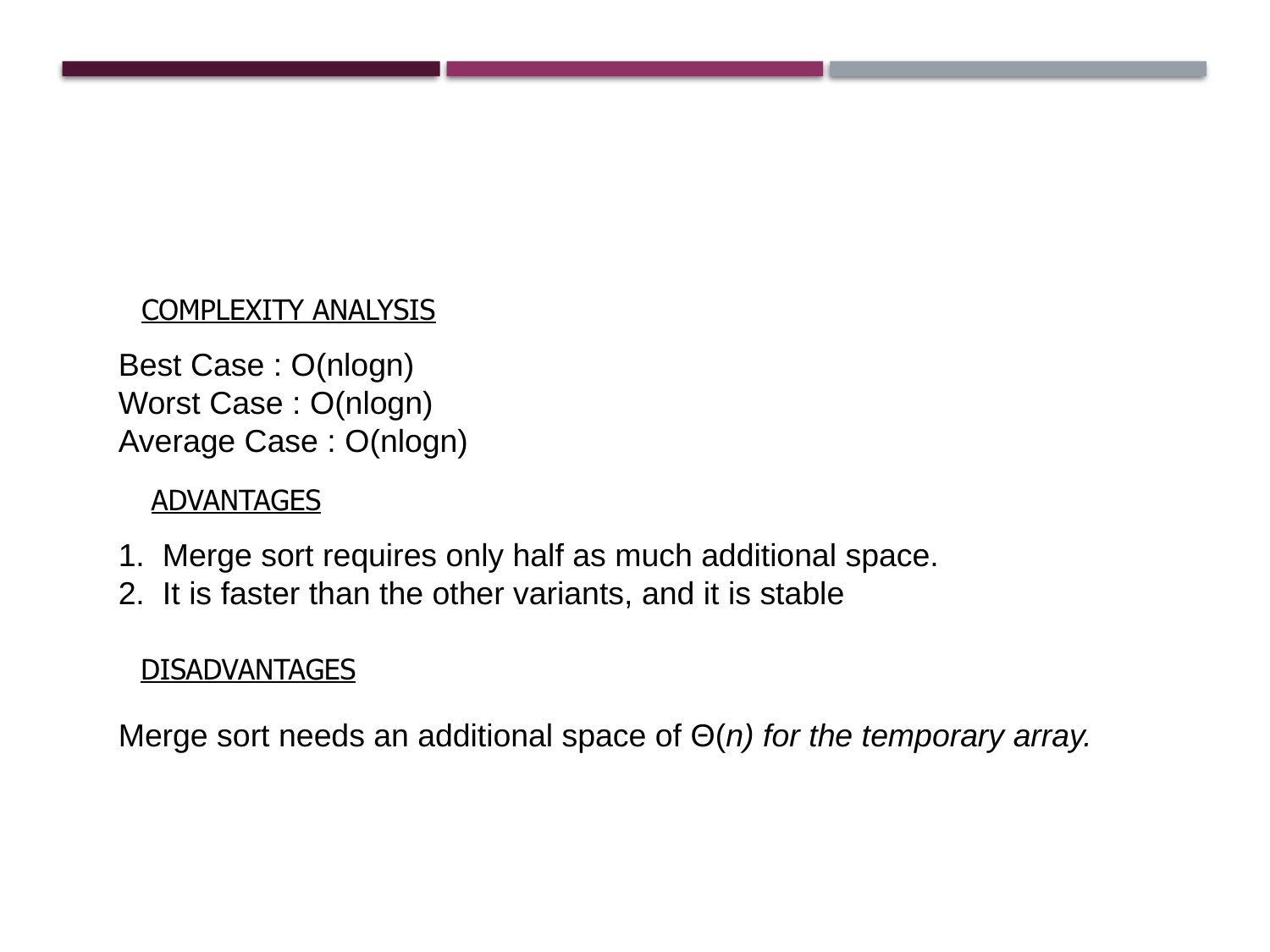

COMPLEXITY ANALYSIS
Best Case : O(nlogn)
Worst Case : O(nlogn)
Average Case : O(nlogn)
ADVANTAGES
1.  Merge sort requires only half as much additional space.
2.  It is faster than the other variants, and it is stable
DISADVANTAGES
Merge sort needs an additional space of Θ(n) for the temporary array.